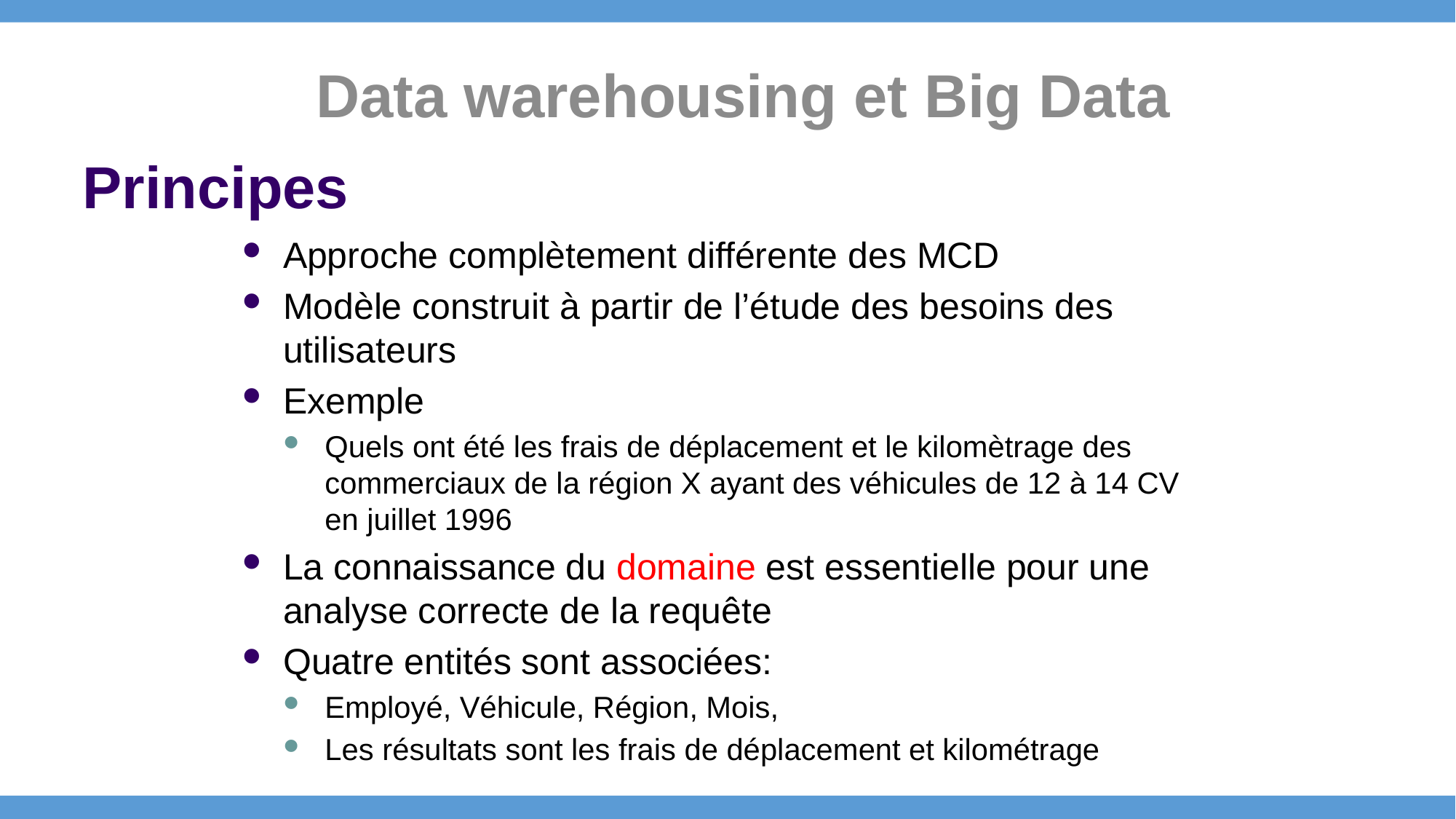

Data warehousing et Big Data
# Principes
Approche complètement différente des MCD
Modèle construit à partir de l’étude des besoins des utilisateurs
Exemple
Quels ont été les frais de déplacement et le kilomètrage des commerciaux de la région X ayant des véhicules de 12 à 14 CV en juillet 1996
La connaissance du domaine est essentielle pour une analyse correcte de la requête
Quatre entités sont associées:
Employé, Véhicule, Région, Mois,
Les résultats sont les frais de déplacement et kilométrage